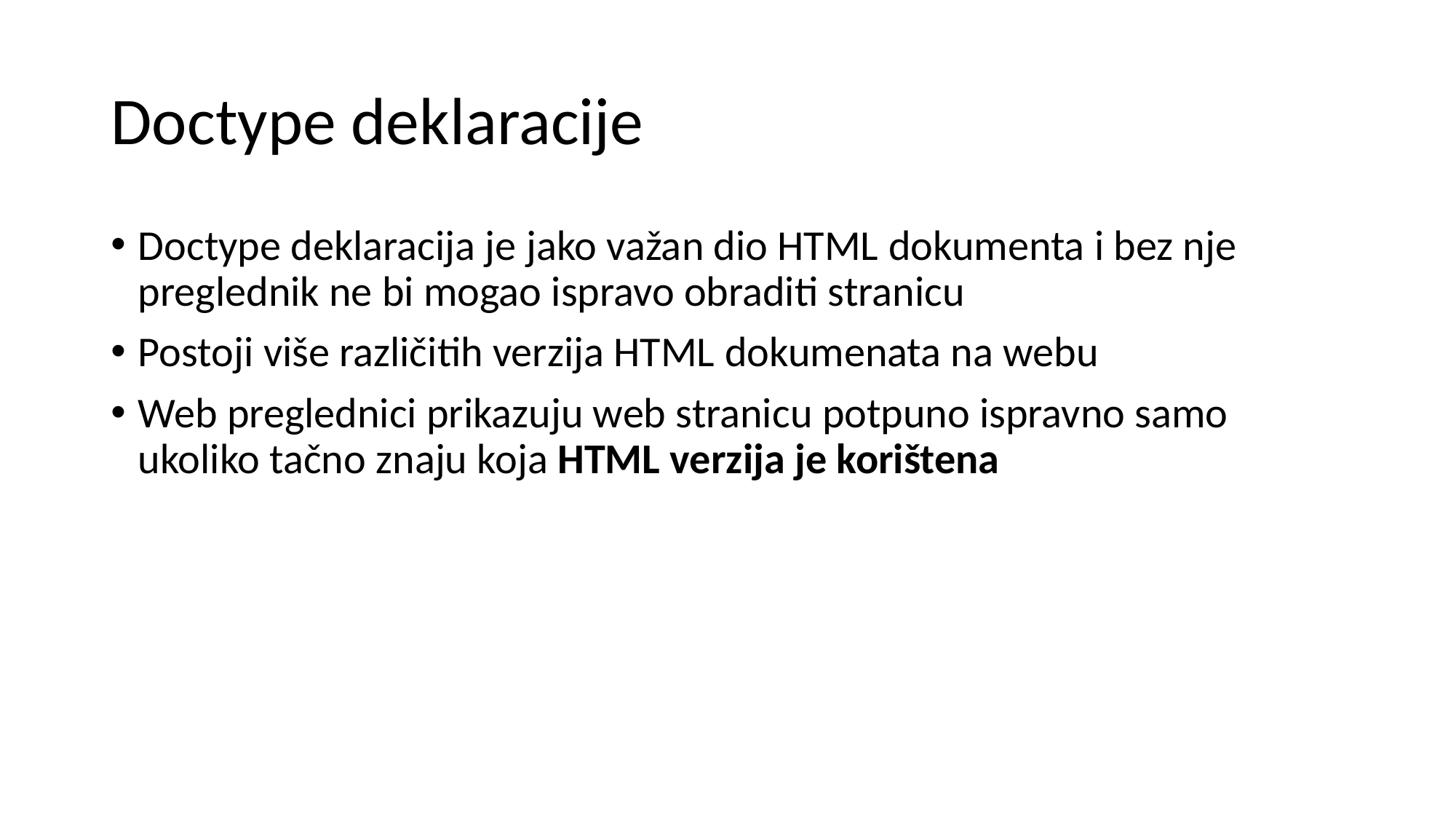

# Doctype deklaracije​
Doctype deklaracija je jako važan dio HTML dokumenta i bez nje preglednik ne bi mogao ispravo obraditi stranicu​
Postoji više različitih verzija HTML dokumenata na webu​
Web preglednici prikazuju web stranicu potpuno ispravno samo ukoliko tačno znaju koja HTML verzija je korištena​